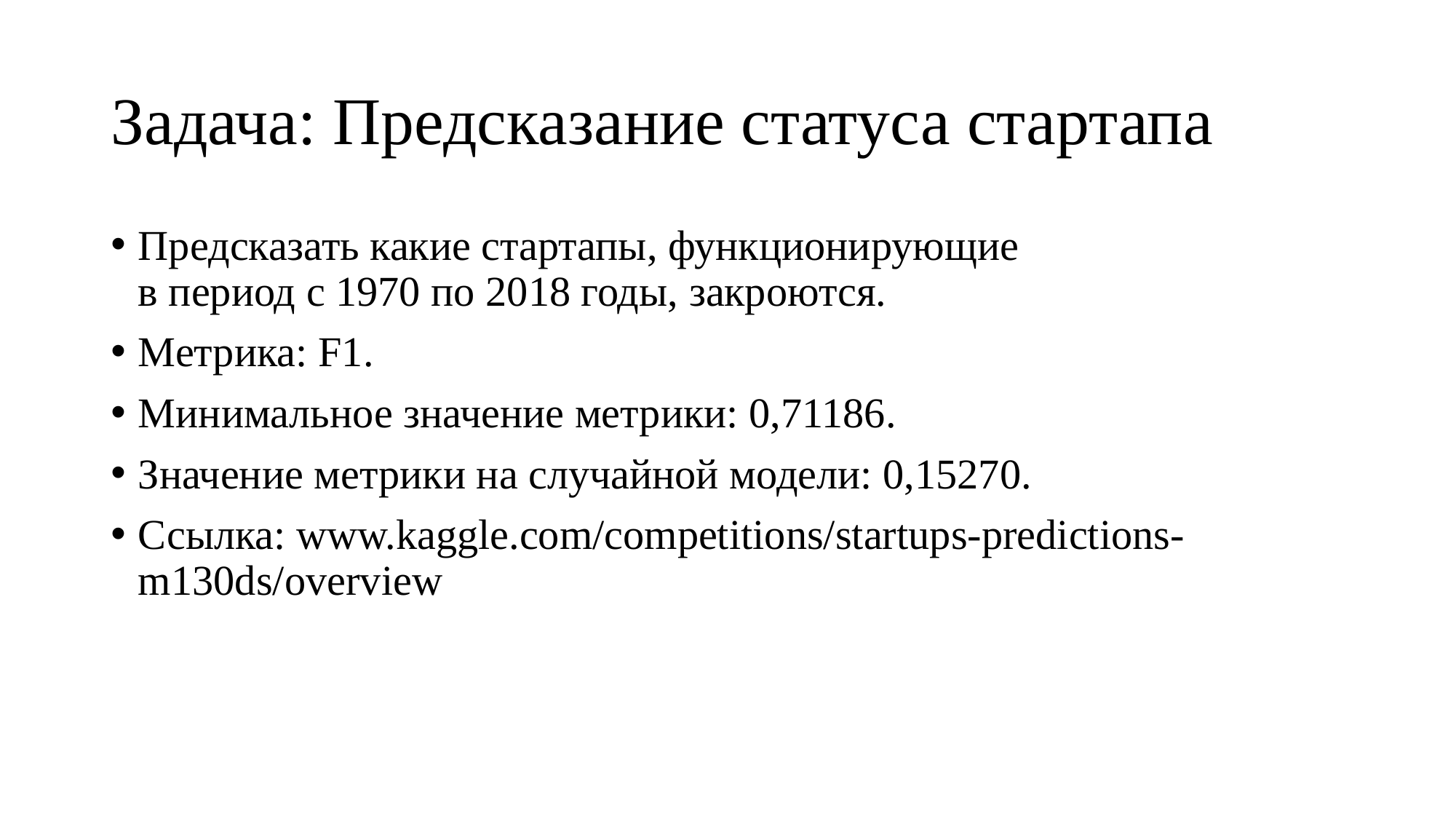

# Задача: Предсказание статуса стартапа
Предсказать какие стартапы, функционирующие
в период с 1970 по 2018 годы, закроются.
Метрика: F1.
Минимальное значение метрики: 0,71186.
Значение метрики на случайной модели: 0,15270.
Ссылка: www.kaggle.com/competitions/startups-predictions-m130ds/overview